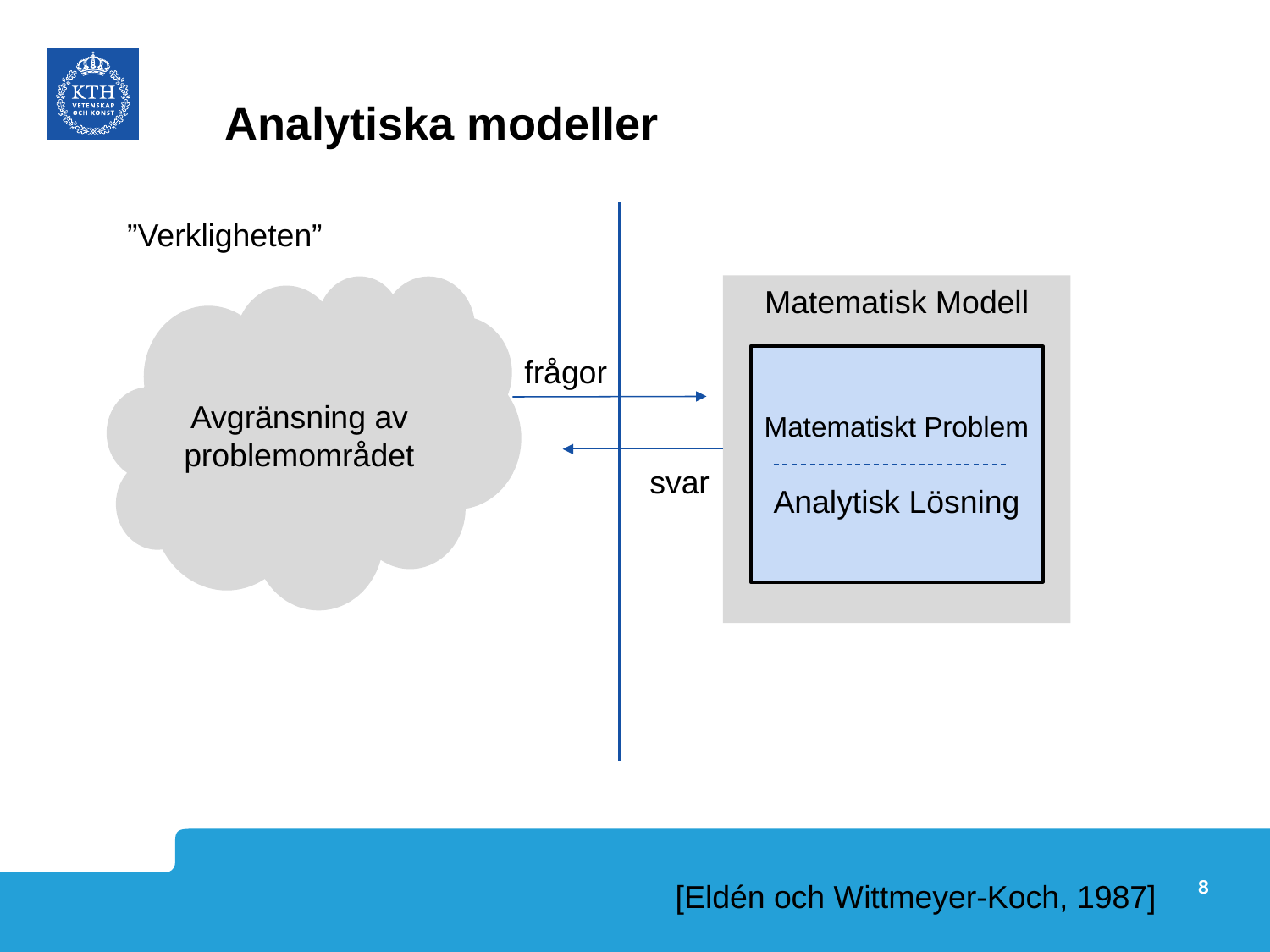

# Analytiska modeller
”Verkligheten”
Avgränsning av problemområdet
Matematisk Modell
frågor
Matematiskt Problem

Analytisk Lösning
svar
[Eldén och Wittmeyer-Koch, 1987]
8